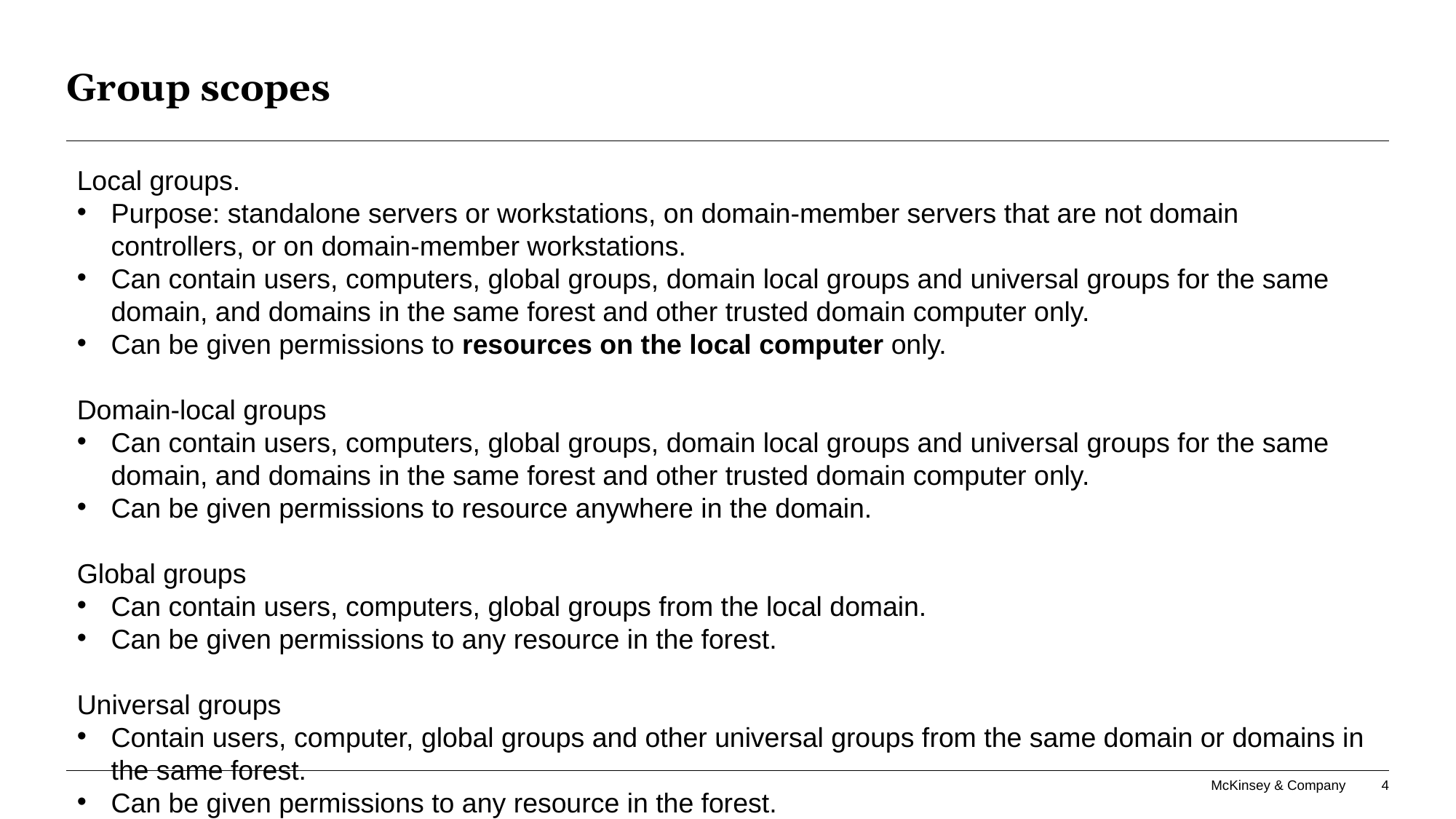

# Group scopes

Local groups.
Purpose: standalone servers or workstations, on domain-member servers that are not domain controllers, or on domain-member workstations.
Can contain users, computers, global groups, domain local groups and universal groups for the same domain, and domains in the same forest and other trusted domain computer only.
Can be given permissions to resources on the local computer only.

Domain-local groups
Can contain users, computers, global groups, domain local groups and universal groups for the same domain, and domains in the same forest and other trusted domain computer only.
Can be given permissions to resource anywhere in the domain.

Global groups
Can contain users, computers, global groups from the local domain.
Can be given permissions to any resource in the forest.

Universal groups
Contain users, computer, global groups and other universal groups from the same domain or domains in the same forest.
Can be given permissions to any resource in the forest.